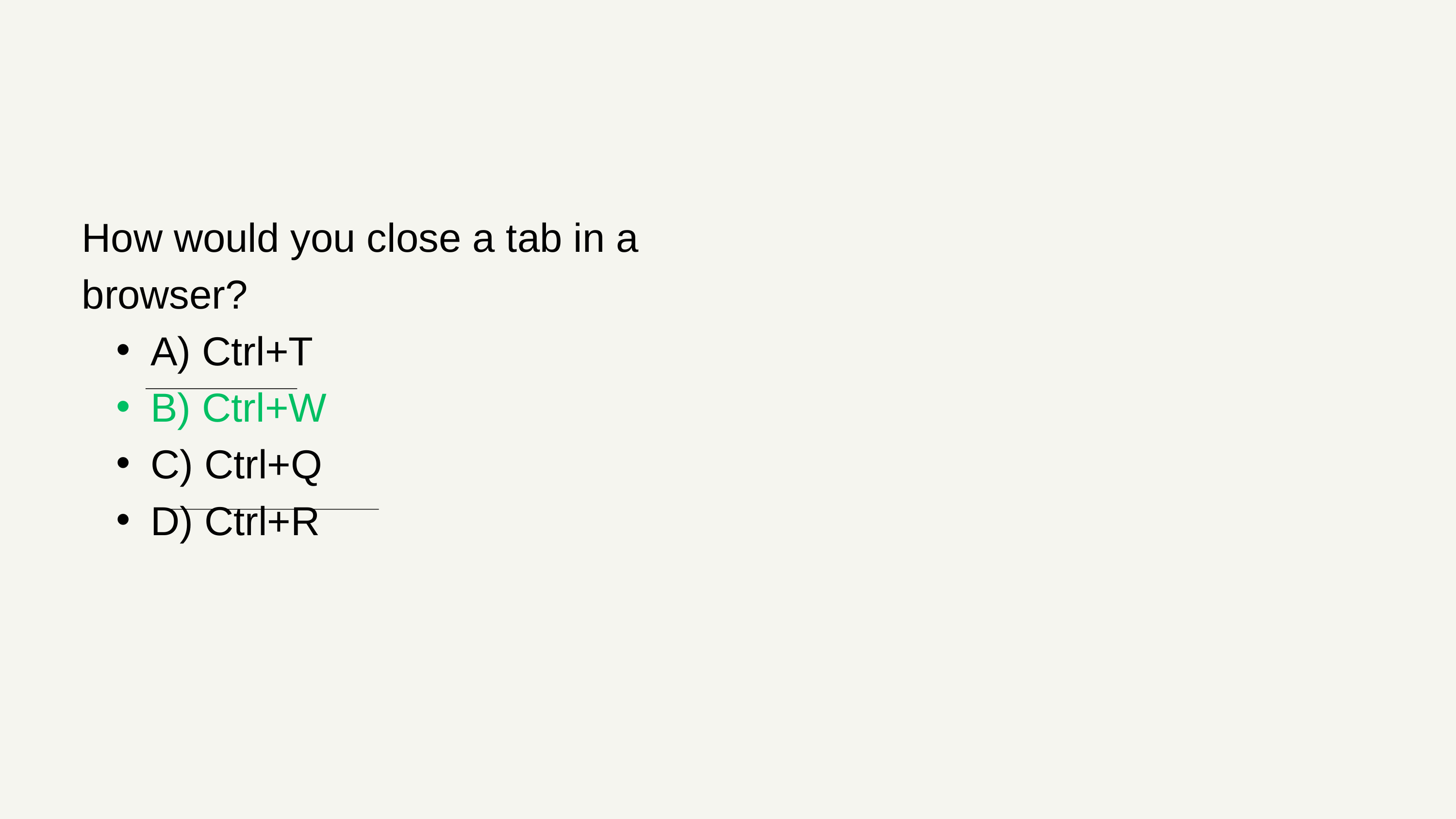

How would you close a tab in a browser?
A) Ctrl+T
B) Ctrl+W
C) Ctrl+Q
D) Ctrl+R